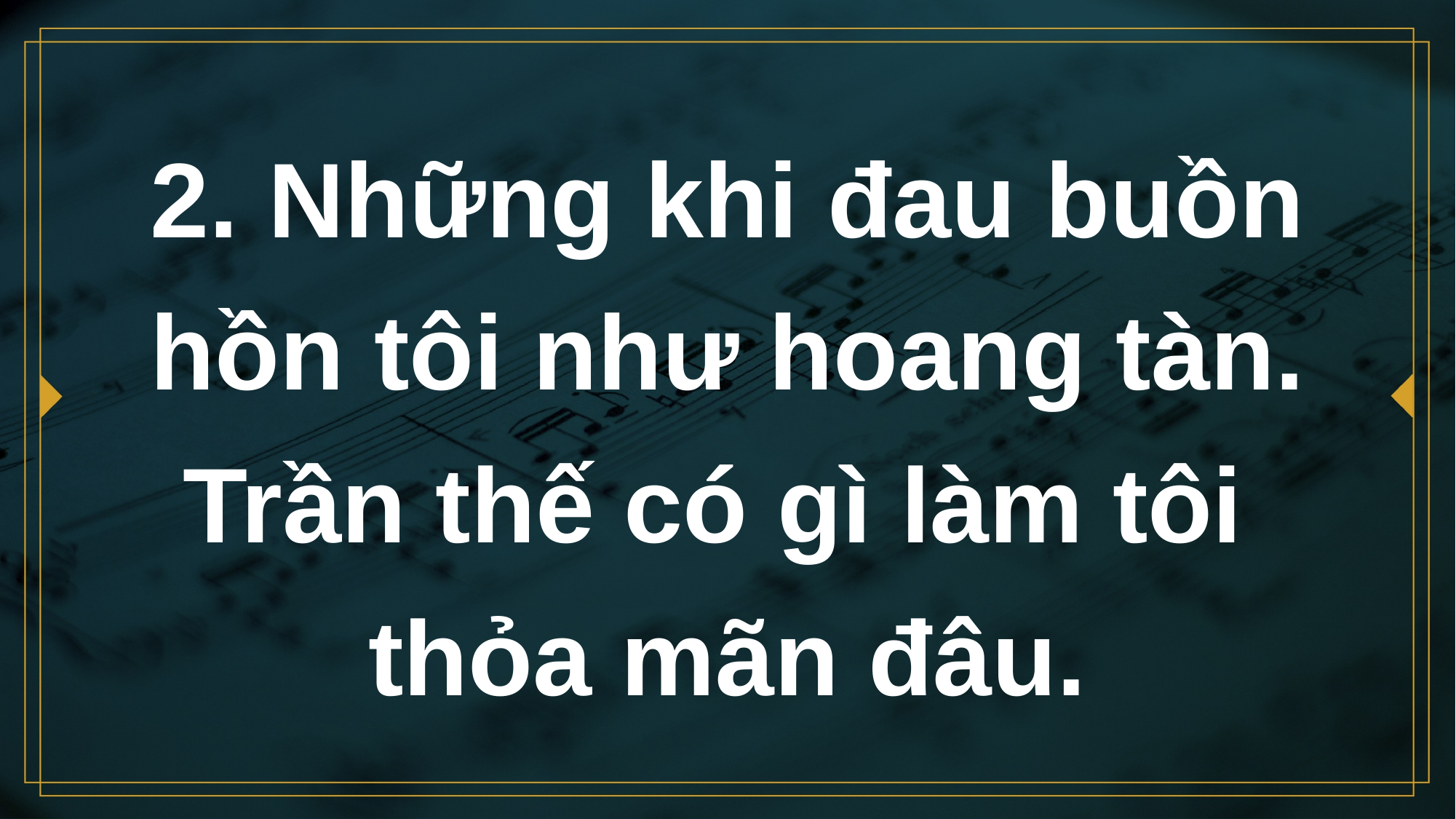

# 2. Những khi đau buồn hồn tôi như hoang tàn. Trần thế có gì làm tôi thỏa mãn đâu.